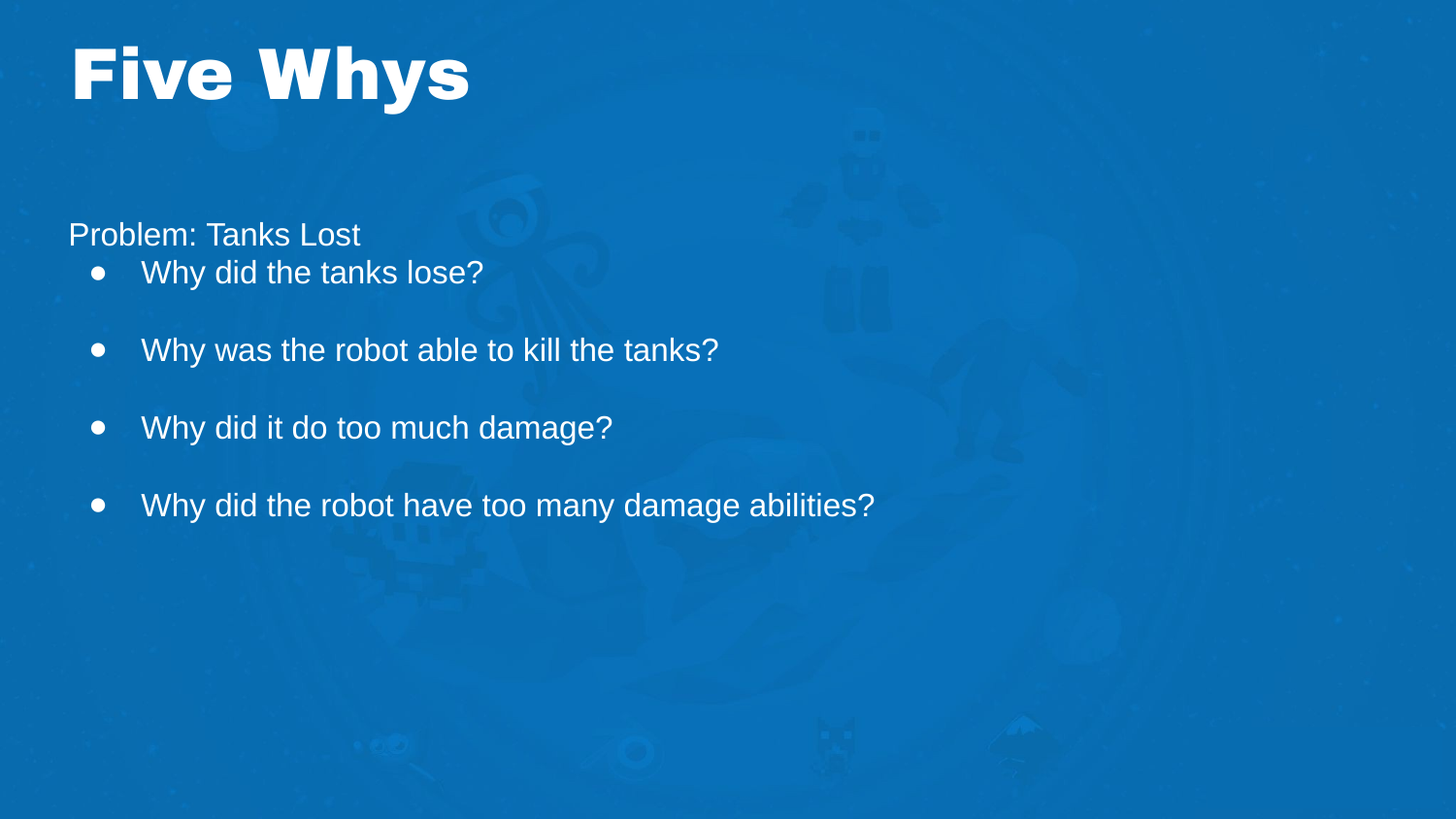

# Five Whys
Problem: Tanks Lost
Why did the tanks lose?

Why was the robot able to kill the tanks?

Why did it do too much damage?

Why did the robot have too many damage abilities?